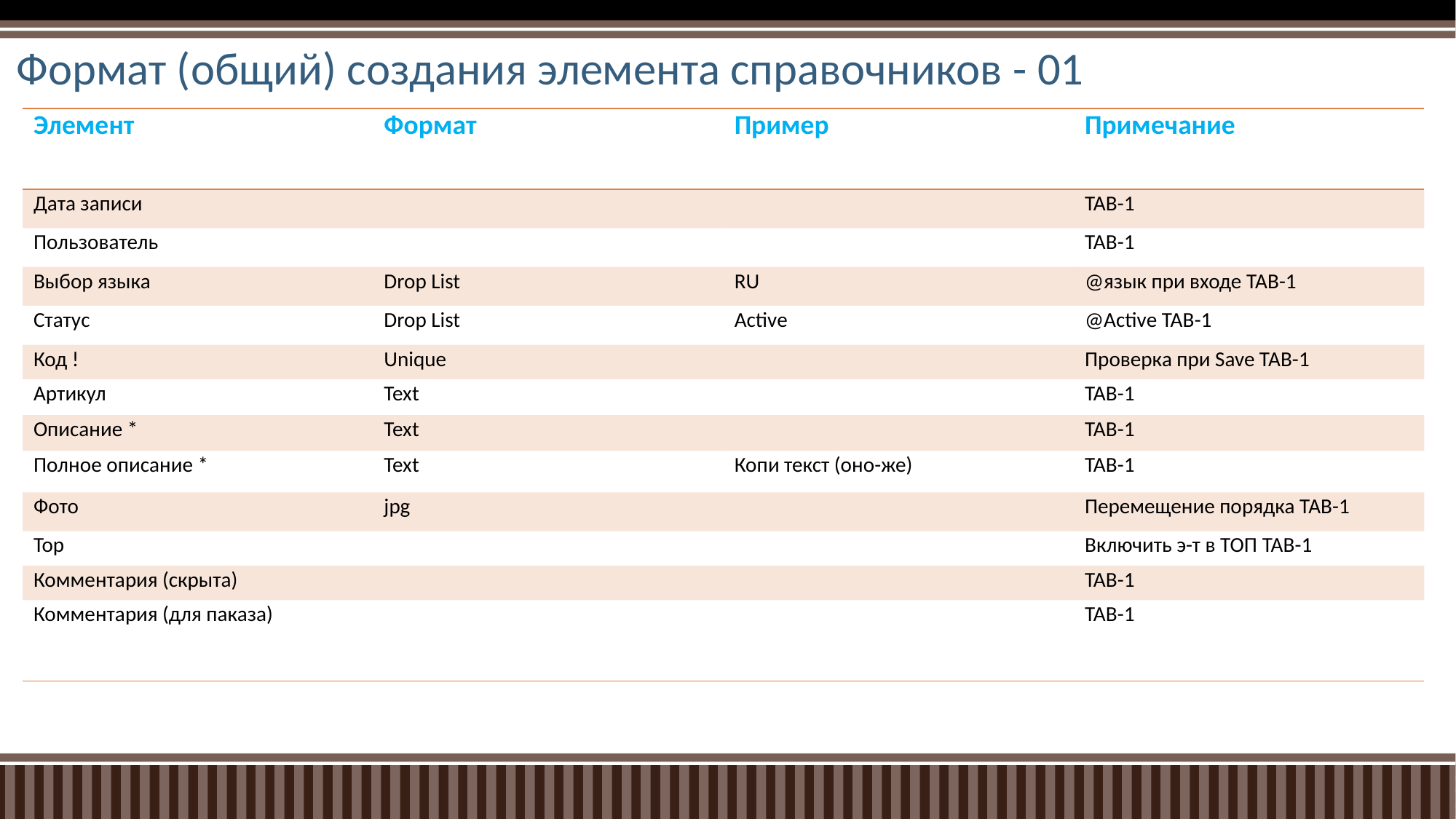

# Формат (общий) создания элемента справочников - 01
| Элемент | Формат | Пример | Примечание |
| --- | --- | --- | --- |
| Дата записи |  |  | TAB-1 |
| Пользователь |  |  | TAB-1 |
| Выбор языка | Drop List | RU | @язык при входе TAB-1 |
| Статус | Drop List | Active | @Active TAB-1 |
| Код ! | Unique |  | Проверка при Save TAB-1 |
| Артикул | Text |  | TAB-1 |
| Описание \* | Text |  | TAB-1 |
| Полное описание \* | Text | Копи текст (оно-же) | TAB-1 |
| Фото | jpg |  | Перемещение порядка TAB-1 |
| Тор |  |  | Включить э-т в ТОП TAB-1 |
| Комментария (скрыта) |  |  | TAB-1 |
| Комментария (для паказа) |  |  | TAB-1 |